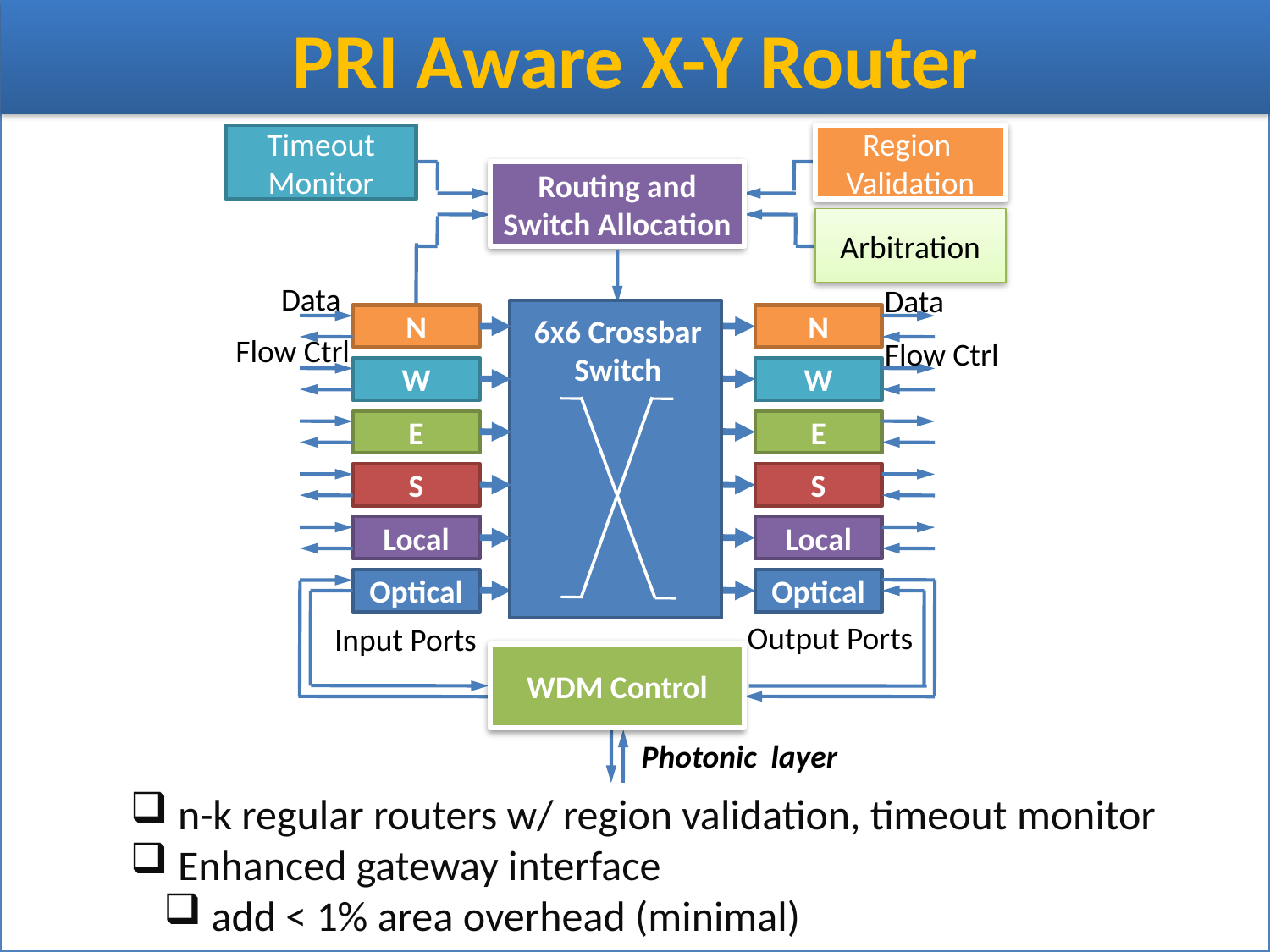

PRI Aware X-Y Router
Timeout Monitor
Region  Validation
Routing and Switch Allocation
Arbitration
Data
Data

N
6x6 Crossbar
Switch
N
Flow Ctrl
Flow Ctrl
W
W
E
E
S
S
Local
Local
Optical
Optical
Output Ports
Input Ports
WDM Control
Photonic  layer
 n-k regular routers w/ region validation, timeout monitor
 Enhanced gateway interface
 add < 1% area overhead (minimal)
10